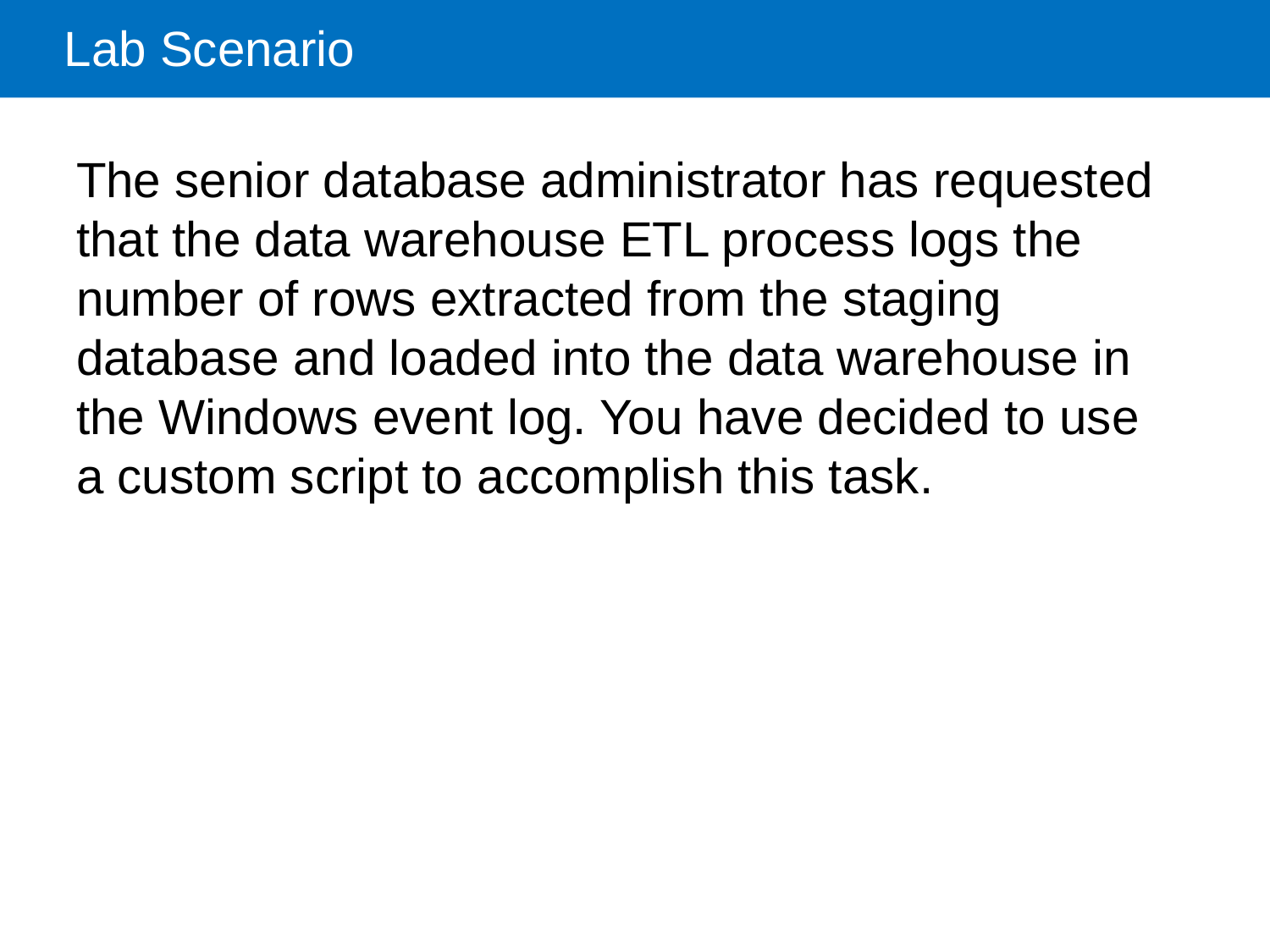

# Lab Scenario
The senior database administrator has requested that the data warehouse ETL process logs the number of rows extracted from the staging database and loaded into the data warehouse in the Windows event log. You have decided to use a custom script to accomplish this task.